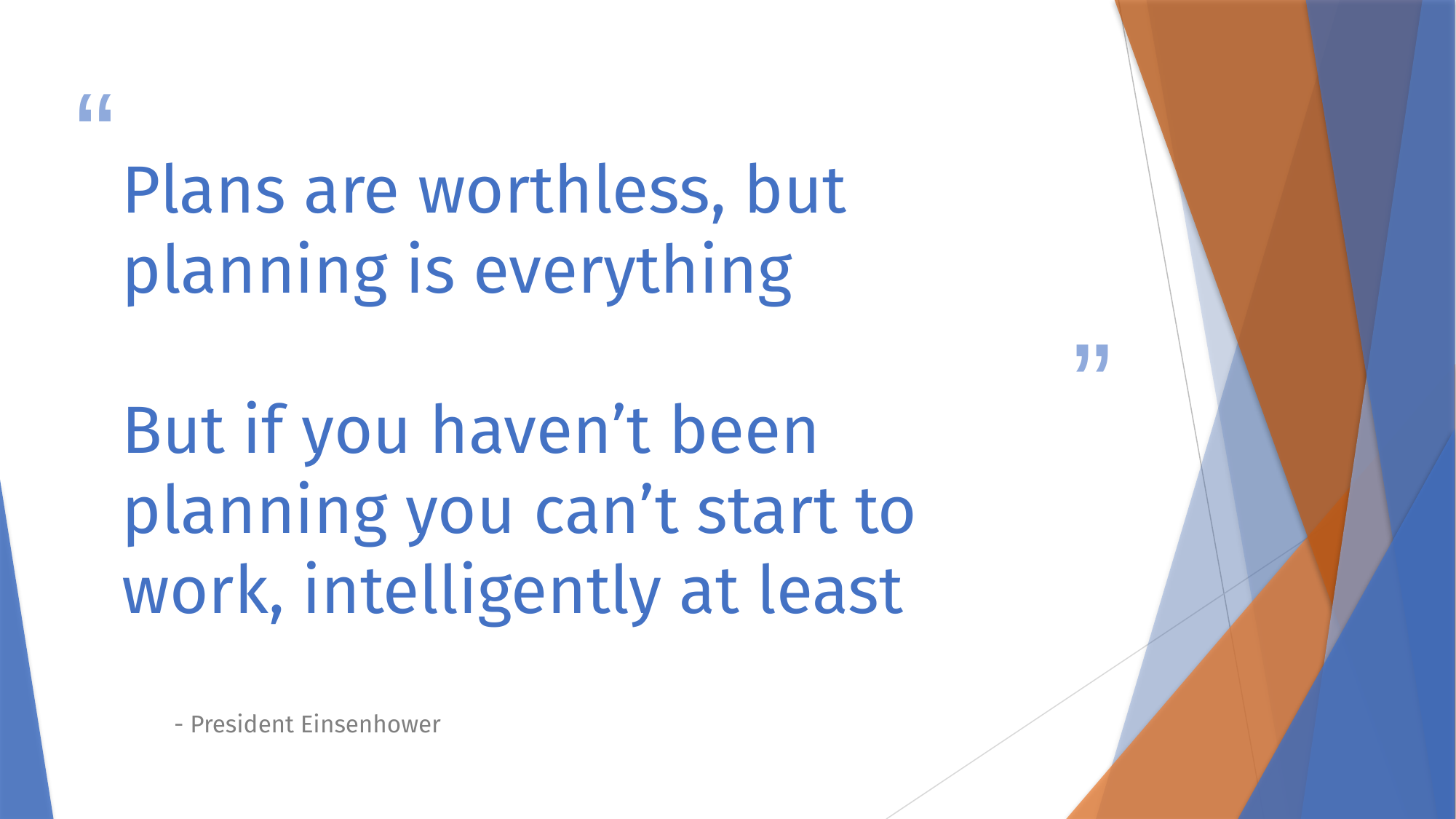

# Plans are worthless, but planning is everything But if you haven’t been planning you can’t start to work, intelligently at least
- President Einsenhower